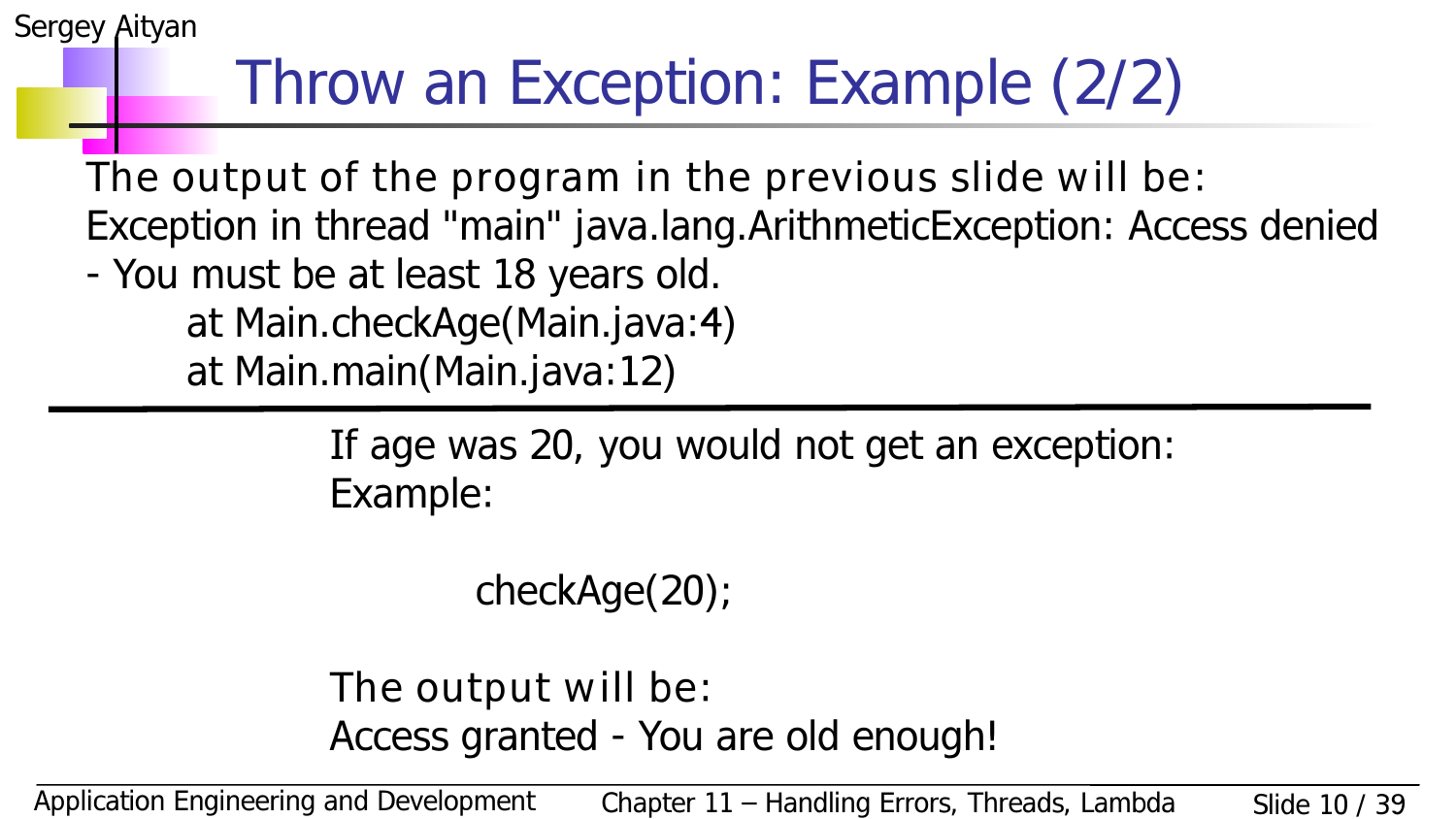

# Throw an Exception: Example (2/2)
The output of the program in the previous slide will be:
Exception in thread "main" java.lang.ArithmeticException: Access denied - You must be at least 18 years old.
        at Main.checkAge(Main.java:4)
        at Main.main(Main.java:12)

If age was 20, you would not get an exception:
Example:

	checkAge(20);

The output will be:
Access granted - You are old enough!